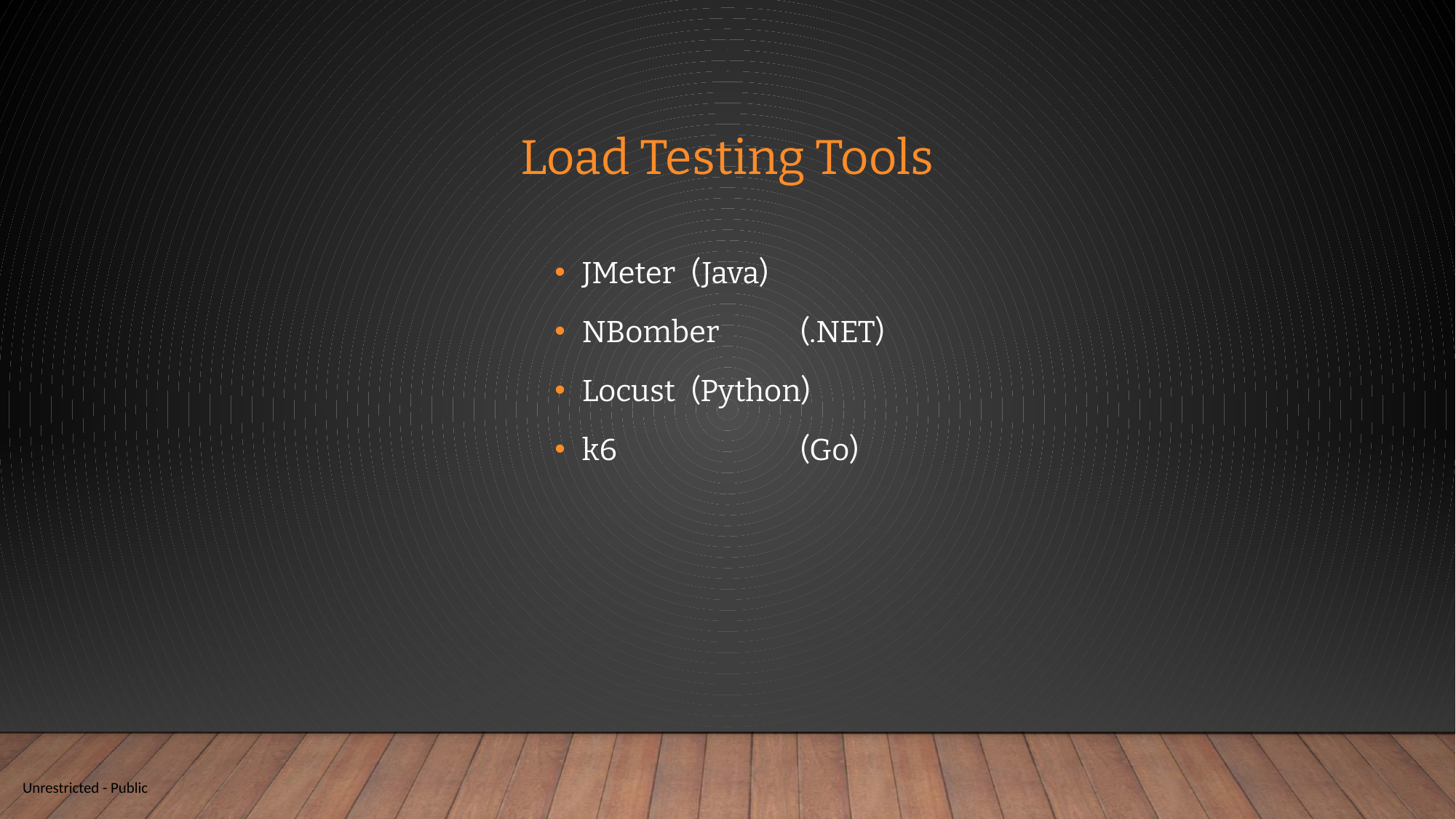

# Load Testing Tools
JMeter	(Java)
NBomber 	(.NET)
Locust	(Python)
k6		(Go)